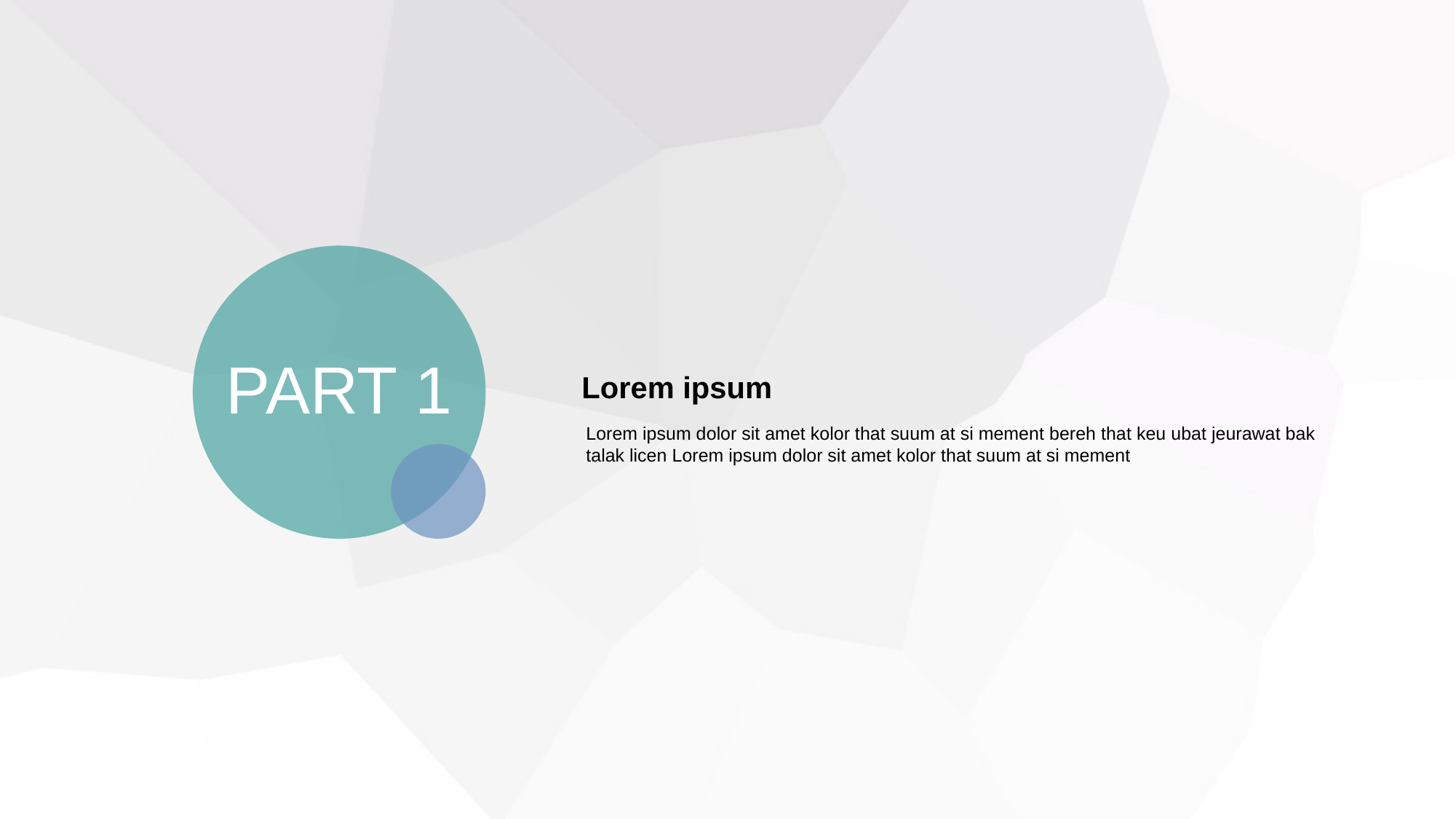

PART 1
Lorem ipsum
Lorem ipsum dolor sit amet kolor that suum at si mement bereh that keu ubat jeurawat bak talak licen Lorem ipsum dolor sit amet kolor that suum at si mement